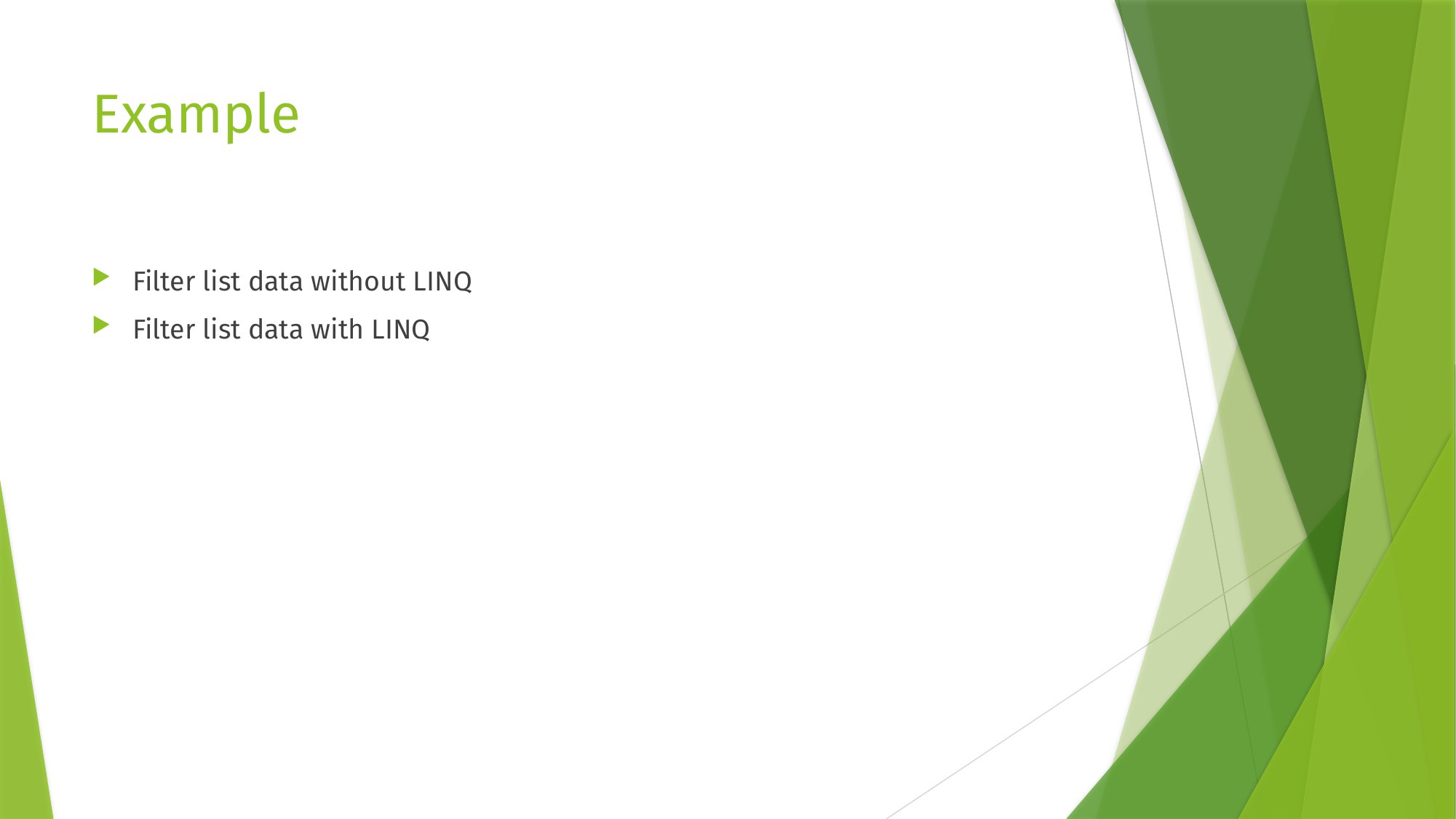

# Example
Filter list data without LINQ
Filter list data with LINQ